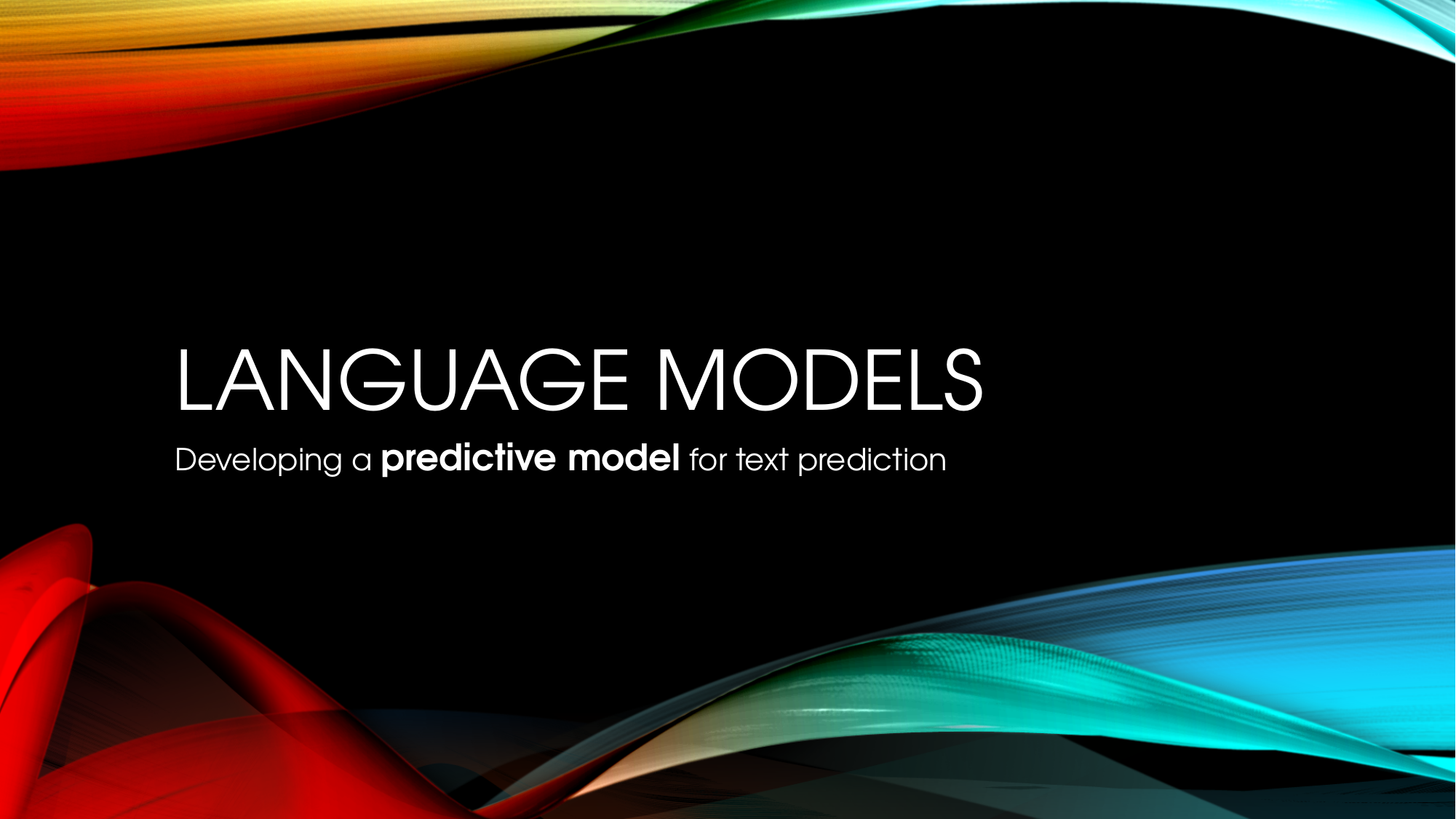

# Language Models
Developing a predictive model for text prediction